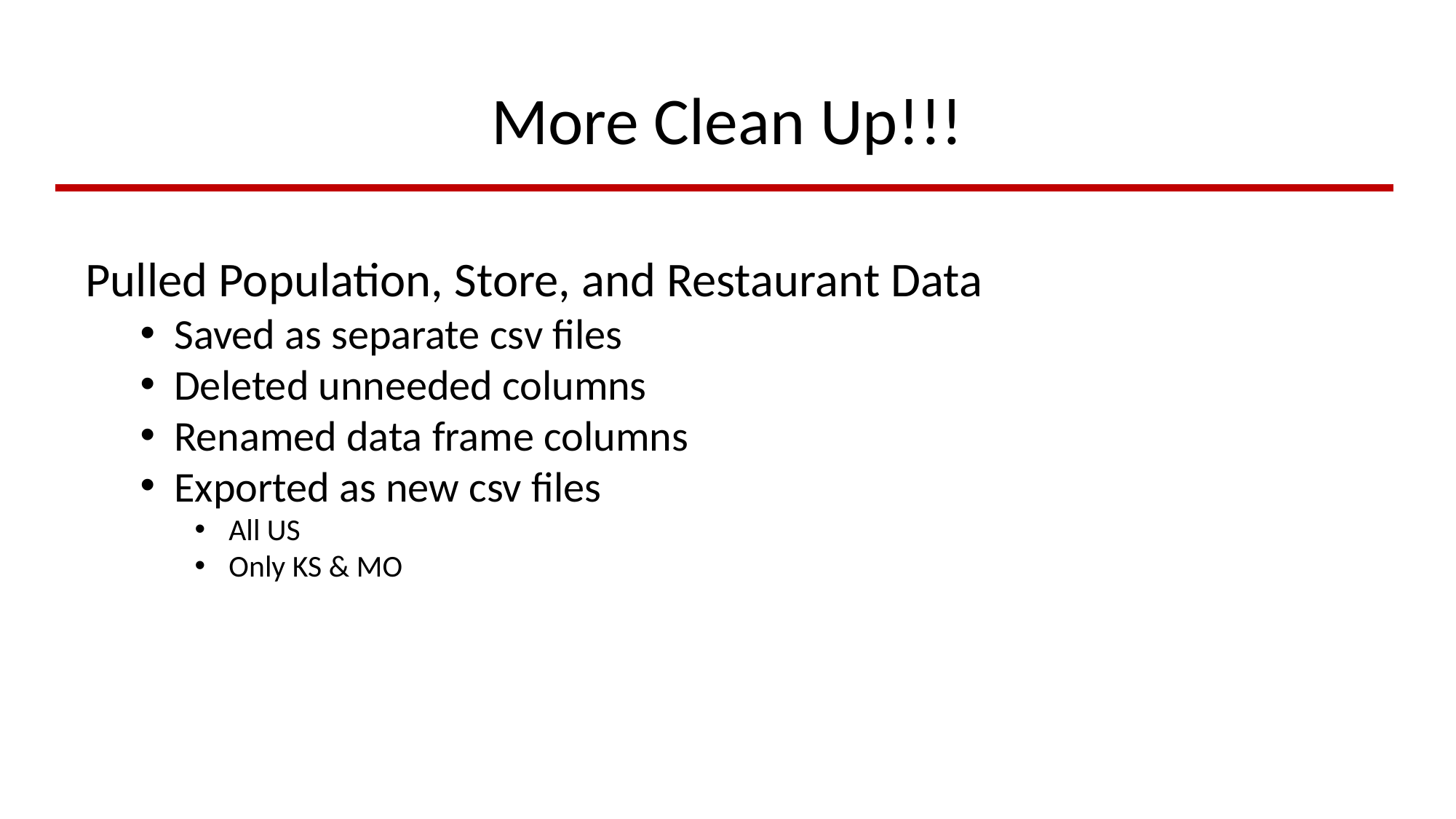

# More Clean Up!!!
Pulled Population, Store, and Restaurant Data
Saved as separate csv files
Deleted unneeded columns
Renamed data frame columns
Exported as new csv files
All US
Only KS & MO